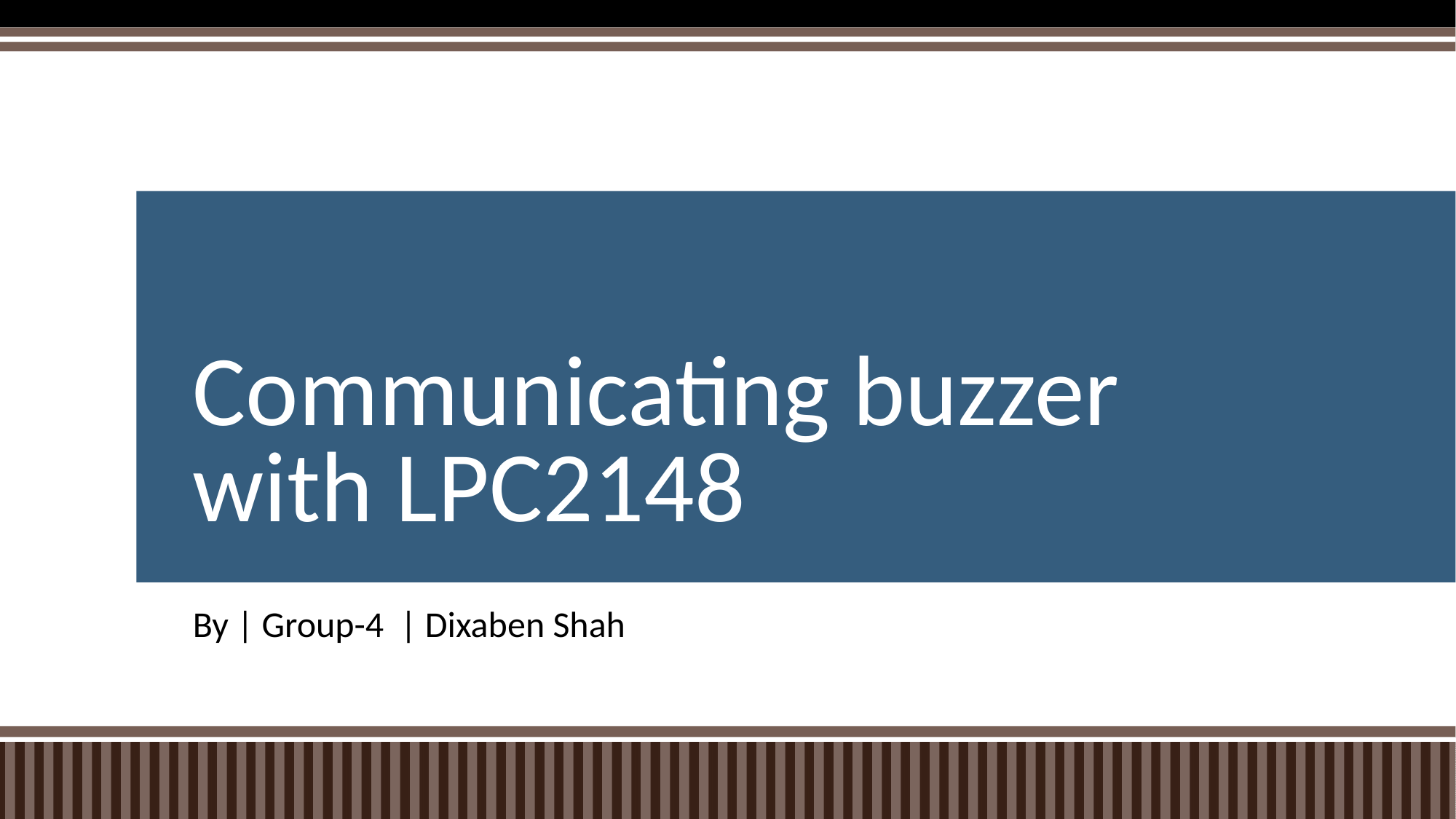

# Communicating buzzer with LPC2148
By | Group-4  | Dixaben Shah